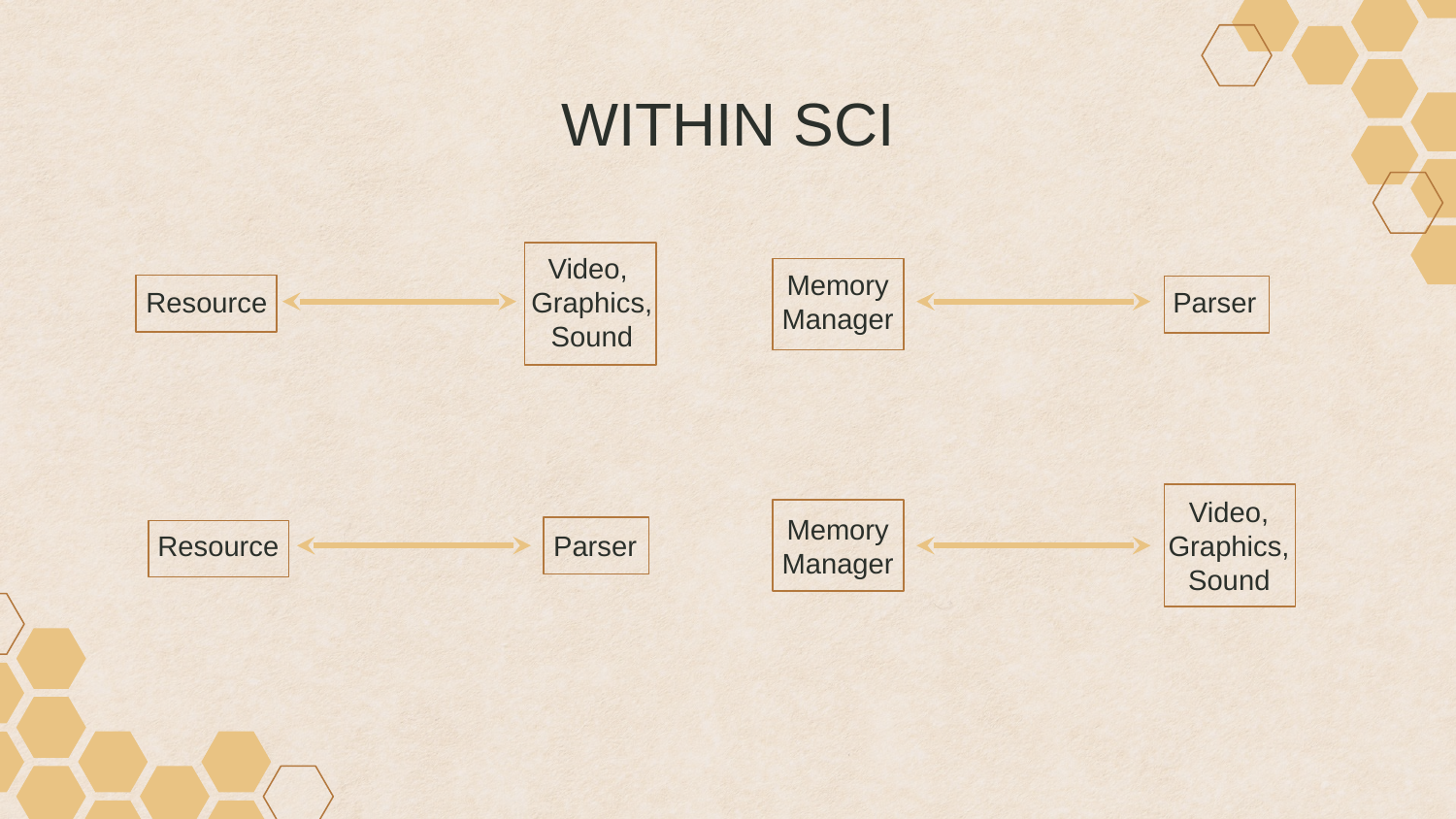

# WITHIN SCI

Resource
Video,
Graphics,
Sound
Memory Manager
Parser

Resource
Parser
Memory Manager
Video, Graphics,
Sound